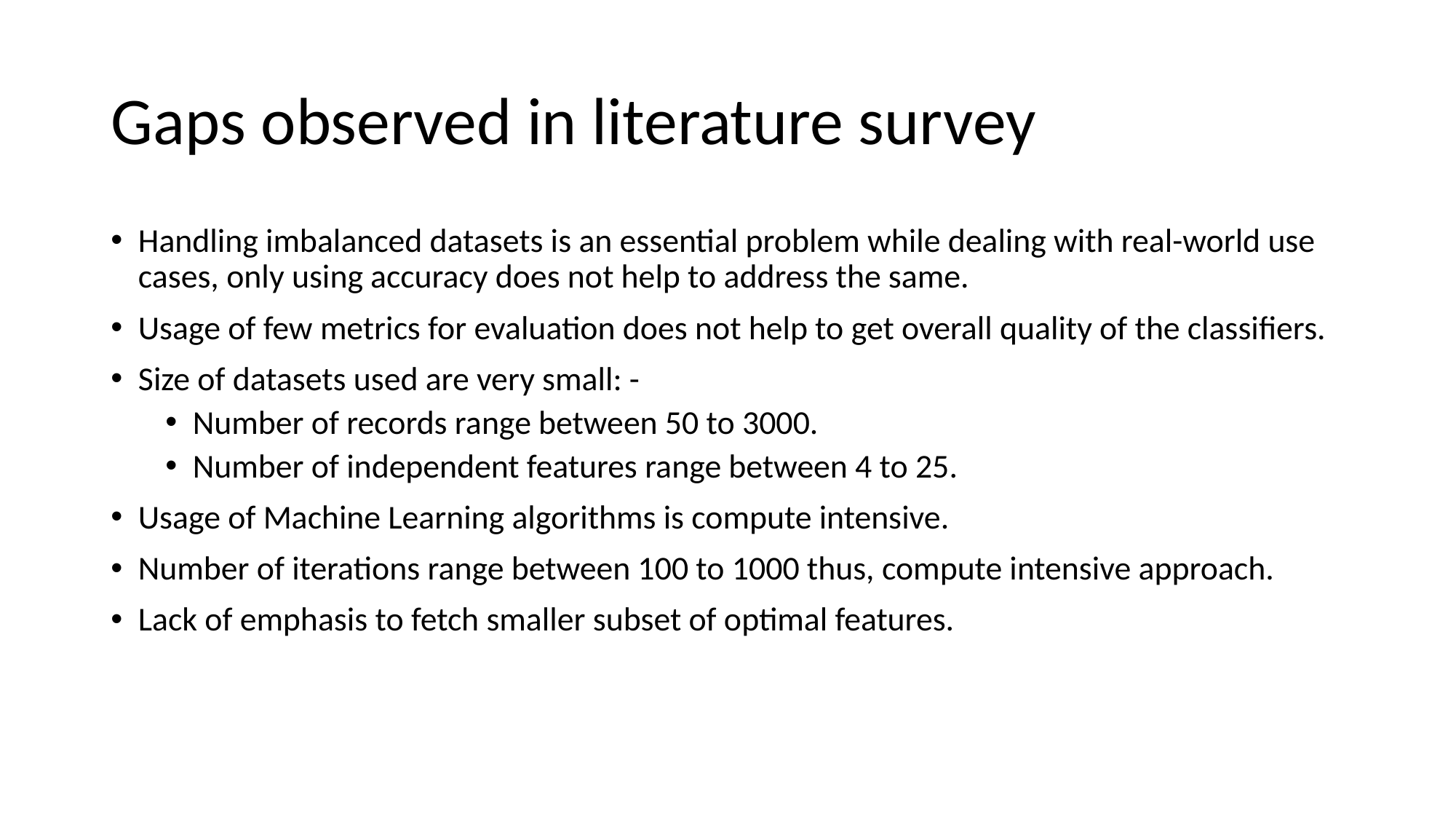

# Gaps observed in literature survey
Handling imbalanced datasets is an essential problem while dealing with real-world use cases, only using accuracy does not help to address the same.
Usage of few metrics for evaluation does not help to get overall quality of the classifiers.
Size of datasets used are very small: -
Number of records range between 50 to 3000.
Number of independent features range between 4 to 25.
Usage of Machine Learning algorithms is compute intensive.
Number of iterations range between 100 to 1000 thus, compute intensive approach.
Lack of emphasis to fetch smaller subset of optimal features.